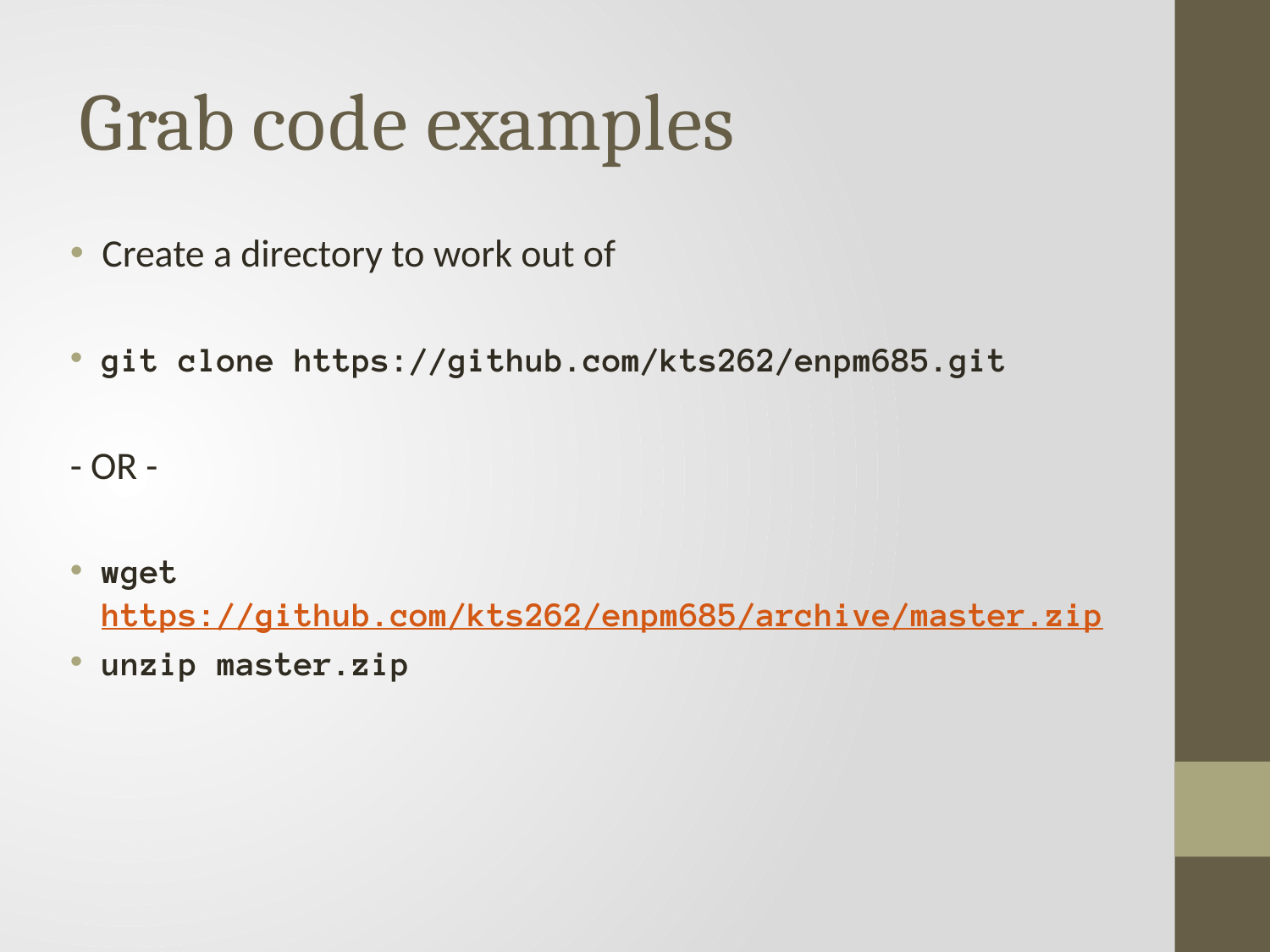

# Grab code examples
Create a directory to work out of

git clone https://github.com/kts262/enpm685.git

- OR -

wget https://github.com/kts262/enpm685/archive/master.zip
unzip master.zip